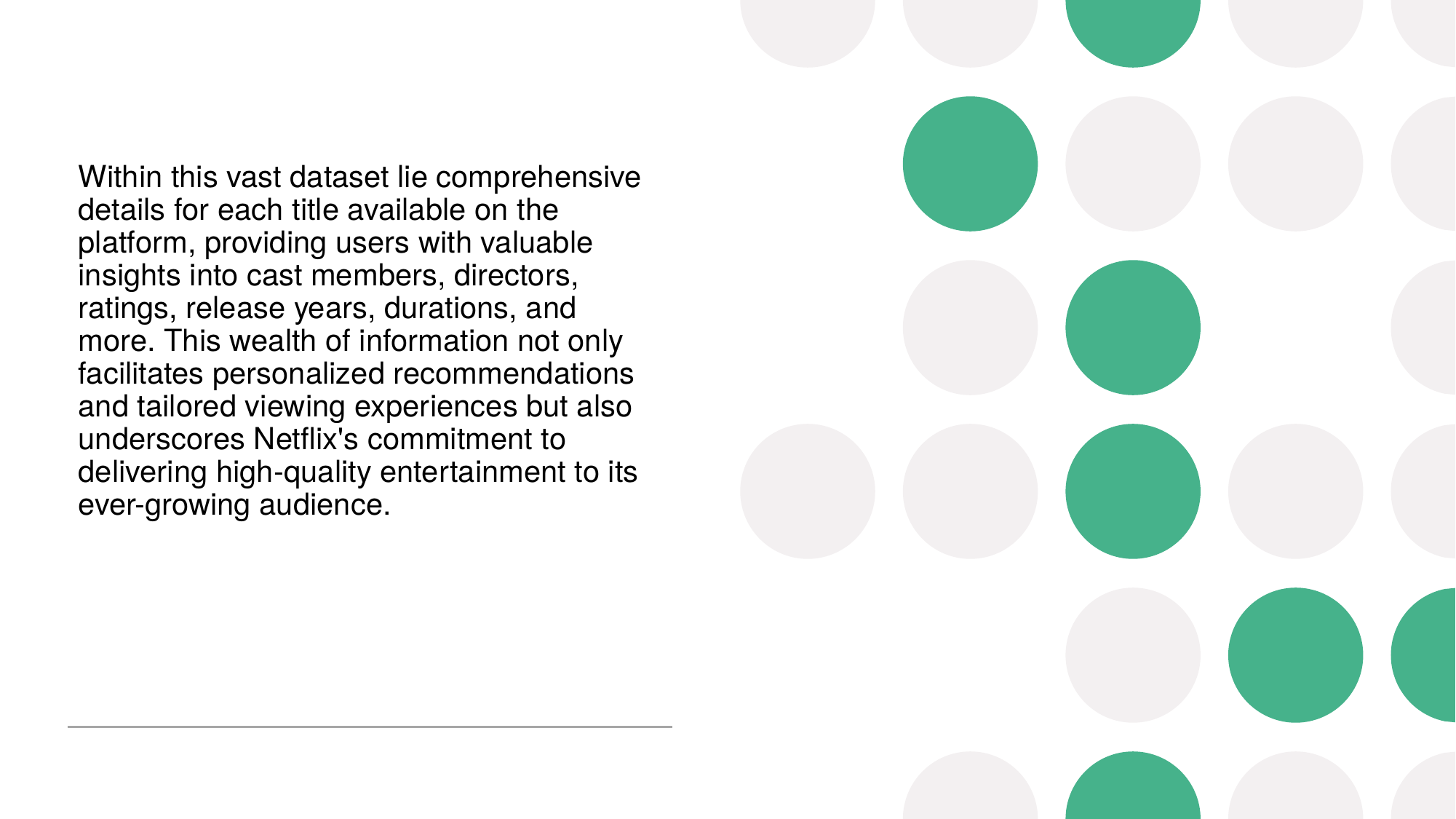

Within this vast dataset lie comprehensive details for each title available on the platform, providing users with valuable insights into cast members, directors, ratings, release years, durations, and more. This wealth of information not only facilitates personalized recommendations and tailored viewing experiences but also underscores Netflix's commitment to delivering high-quality entertainment to its ever-growing audience.